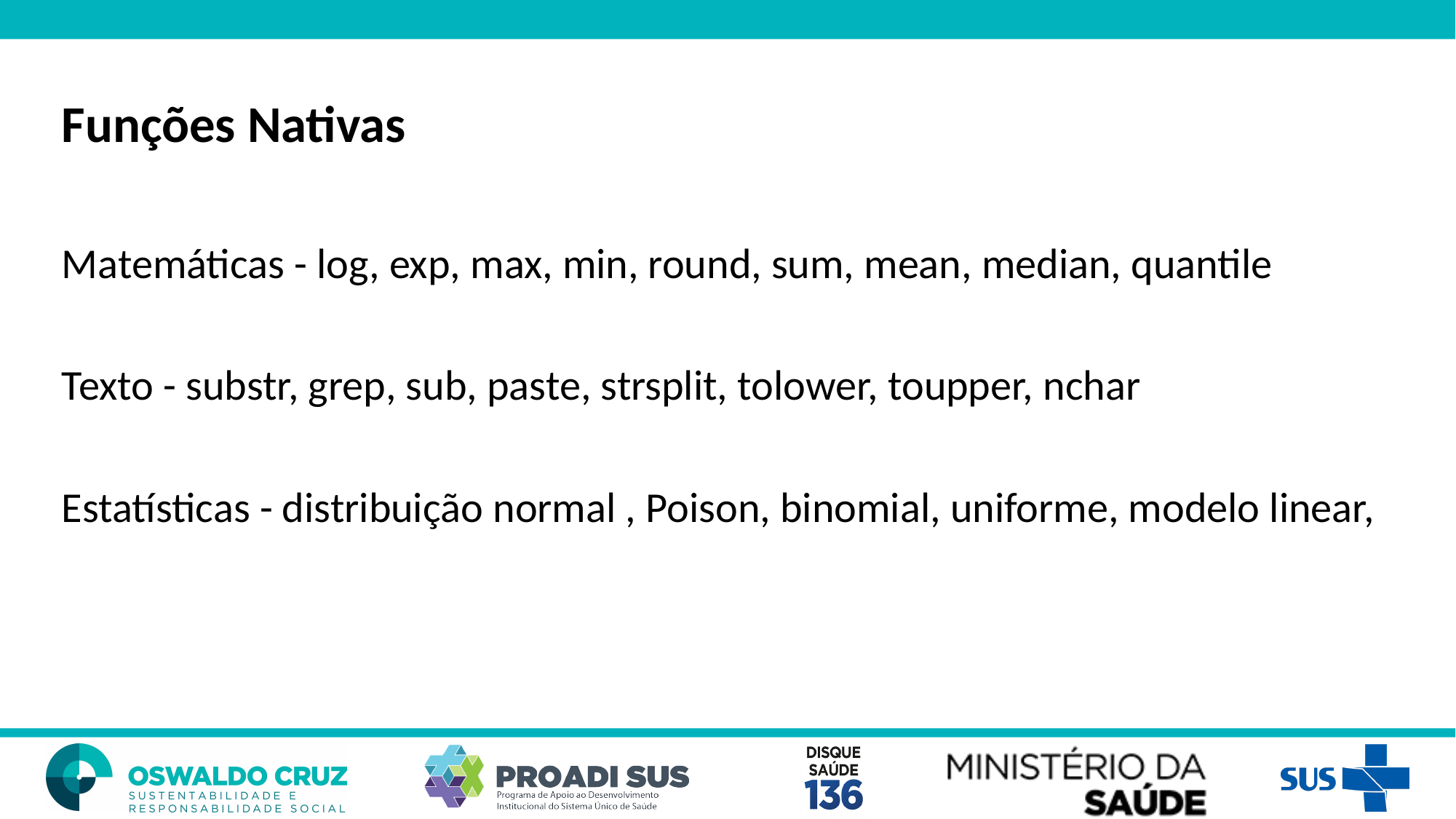

Funções Nativas
Matemáticas - log, exp, max, min, round, sum, mean, median, quantile

Texto - substr, grep, sub, paste, strsplit, tolower, toupper, nchar

Estatísticas - distribuição normal , Poison, binomial, uniforme, modelo linear,